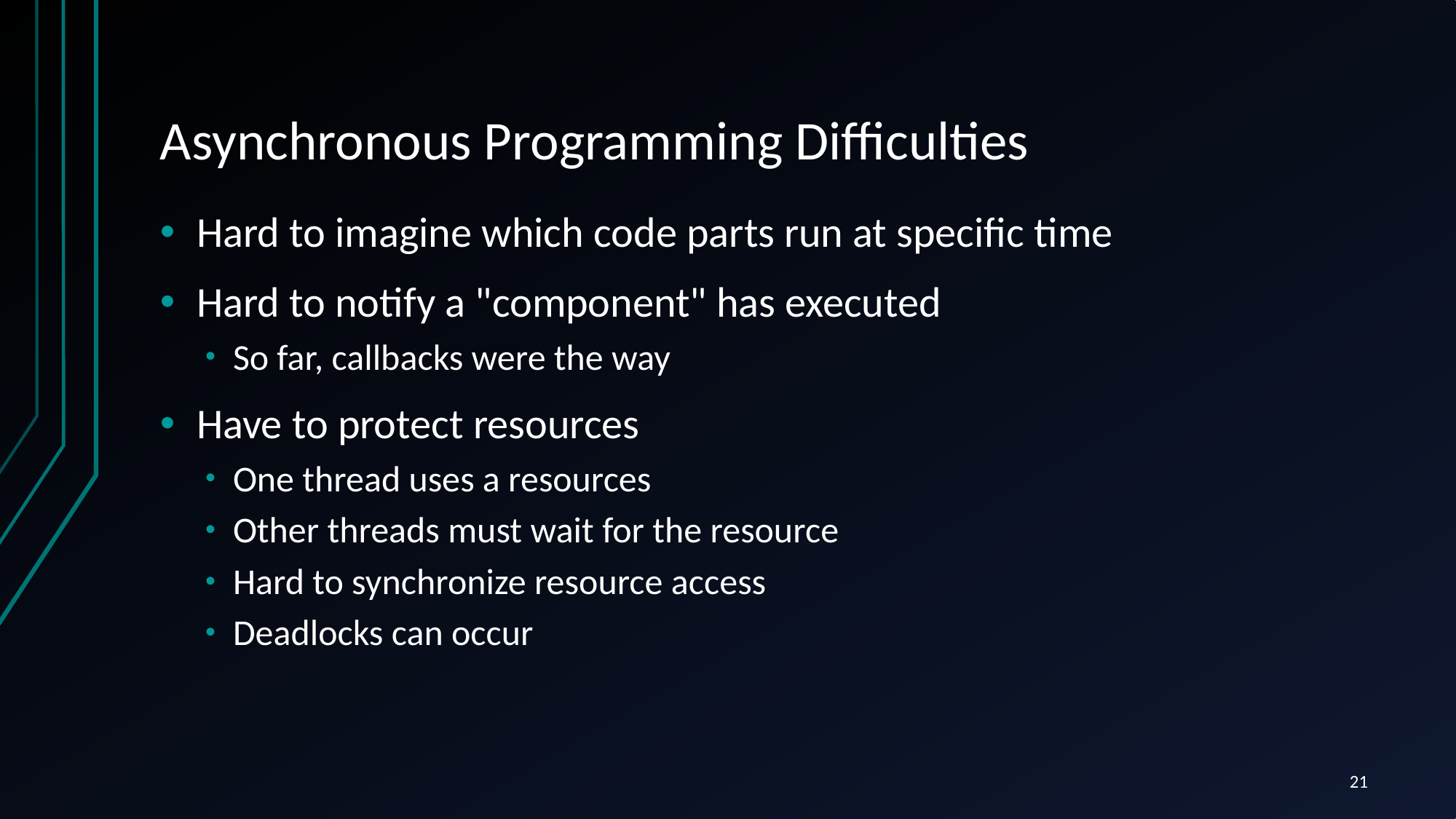

# Asynchronous Programming Difficulties
Hard to imagine which code parts run at specific time
Hard to notify a "component" has executed
So far, callbacks were the way
Have to protect resources
One thread uses a resources
Other threads must wait for the resource
Hard to synchronize resource access
Deadlocks can occur
21